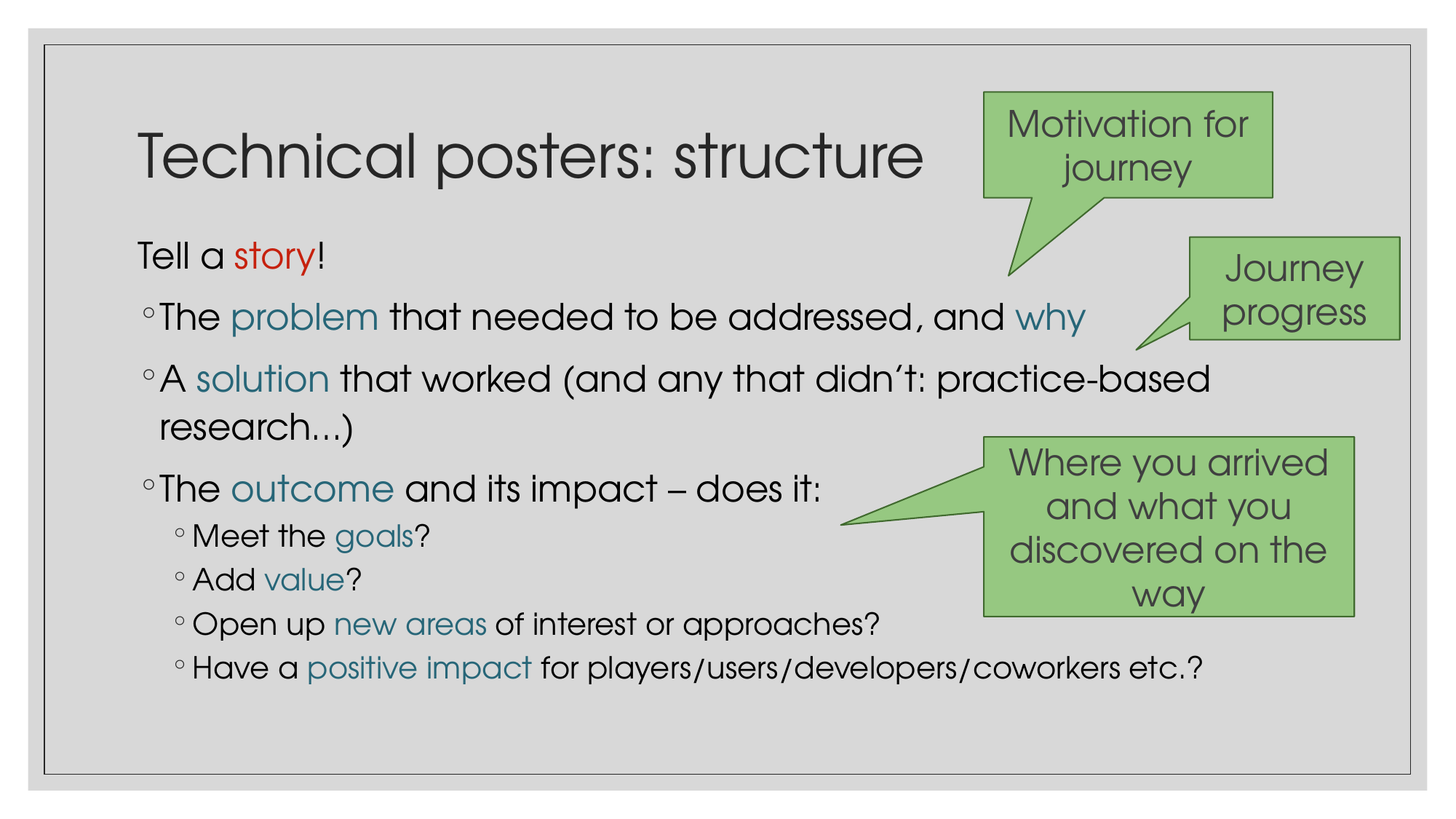

# Technical posters: structure
Motivation for journey
Tell a story!
The problem that needed to be addressed, and why
A solution that worked (and any that didn’t: practice-based research…)
The outcome and its impact – does it:
Meet the goals?
Add value?
Open up new areas of interest or approaches?
Have a positive impact for players/users/developers/coworkers etc.?

Journey progress
Where you arrived and what you discovered on the way